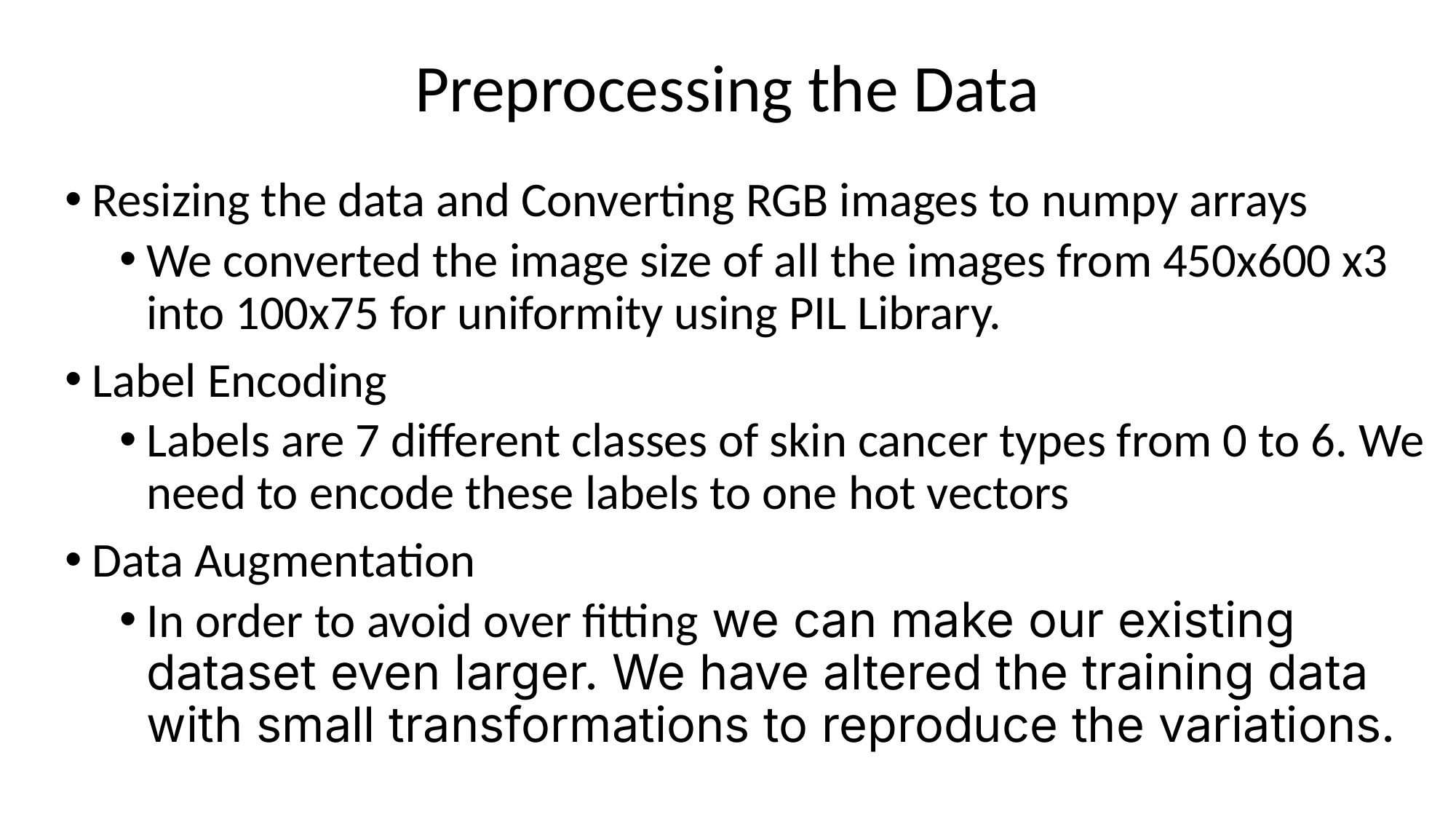

# Preprocessing the Data
Resizing the data and Converting RGB images to numpy arrays
We converted the image size of all the images from 450x600 x3 into 100x75 for uniformity using PIL Library.
Label Encoding
Labels are 7 different classes of skin cancer types from 0 to 6. We need to encode these labels to one hot vectors
Data Augmentation
In order to avoid over fitting we can make our existing dataset even larger. We have altered the training data with small transformations to reproduce the variations.